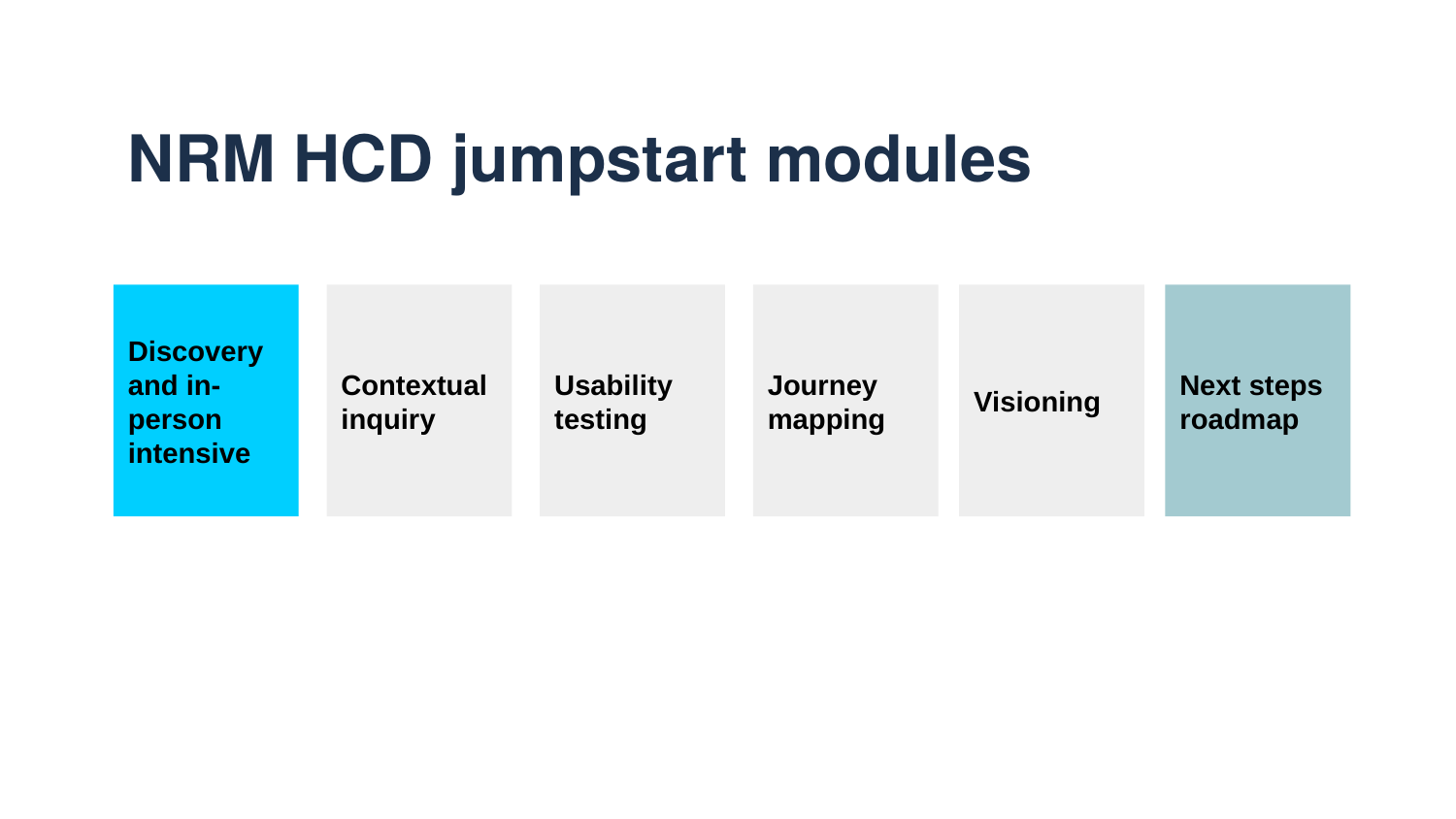

# NRM HCD jumpstart modules
Discovery and in-person intensive
Contextual inquiry
Usability testing
Journey mapping
Visioning
Next steps roadmap